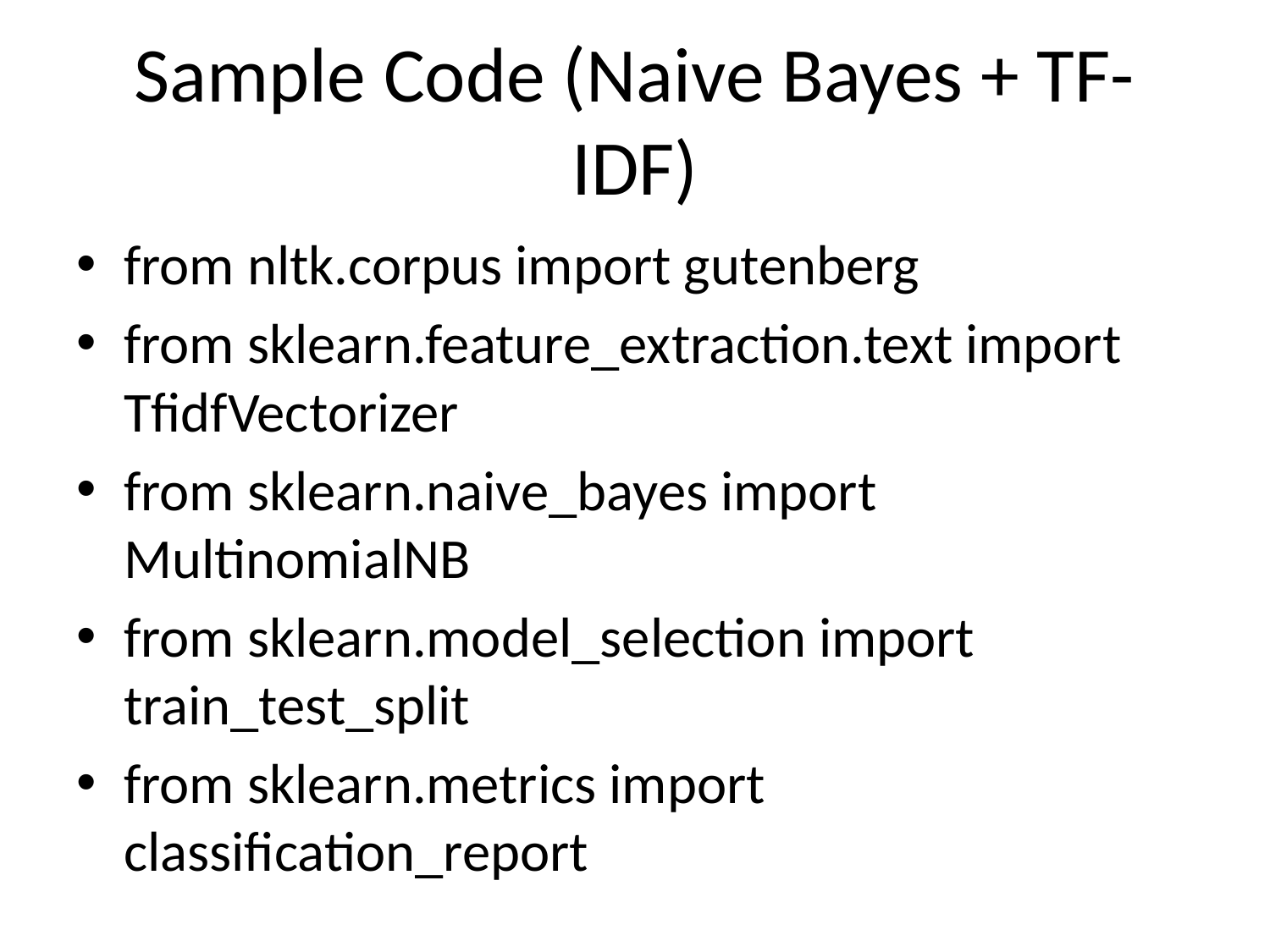

# Sample Code (Naive Bayes + TF-IDF)
from nltk.corpus import gutenberg
from sklearn.feature_extraction.text import TfidfVectorizer
from sklearn.naive_bayes import MultinomialNB
from sklearn.model_selection import train_test_split
from sklearn.metrics import classification_report

# Load data
authors = {
  'austen': gutenberg.raw('austen-emma.txt'),
  'shakespeare': gutenberg.raw('shakespeare-hamlet.txt'),
  'bible': gutenberg.raw('bible-kjv.txt')
}

texts, labels = [], []
for author, text in authors.items():
  chunks = [text[i:i+2000] for i in range(0, len(text), 2000)]
  texts.extend(chunks)
  labels.extend([author] * len(chunks))

vectorizer = TfidfVectorizer(stop_words='english')
X = vectorizer.fit_transform(texts)
y = labels

X_train, X_test, y_train, y_test = train_test_split(X, y, test_size=0.2)
model = MultinomialNB()
model.fit(X_train, y_train)
y_pred = model.predict(X_test)
print(classification_report(y_test, y_pred))